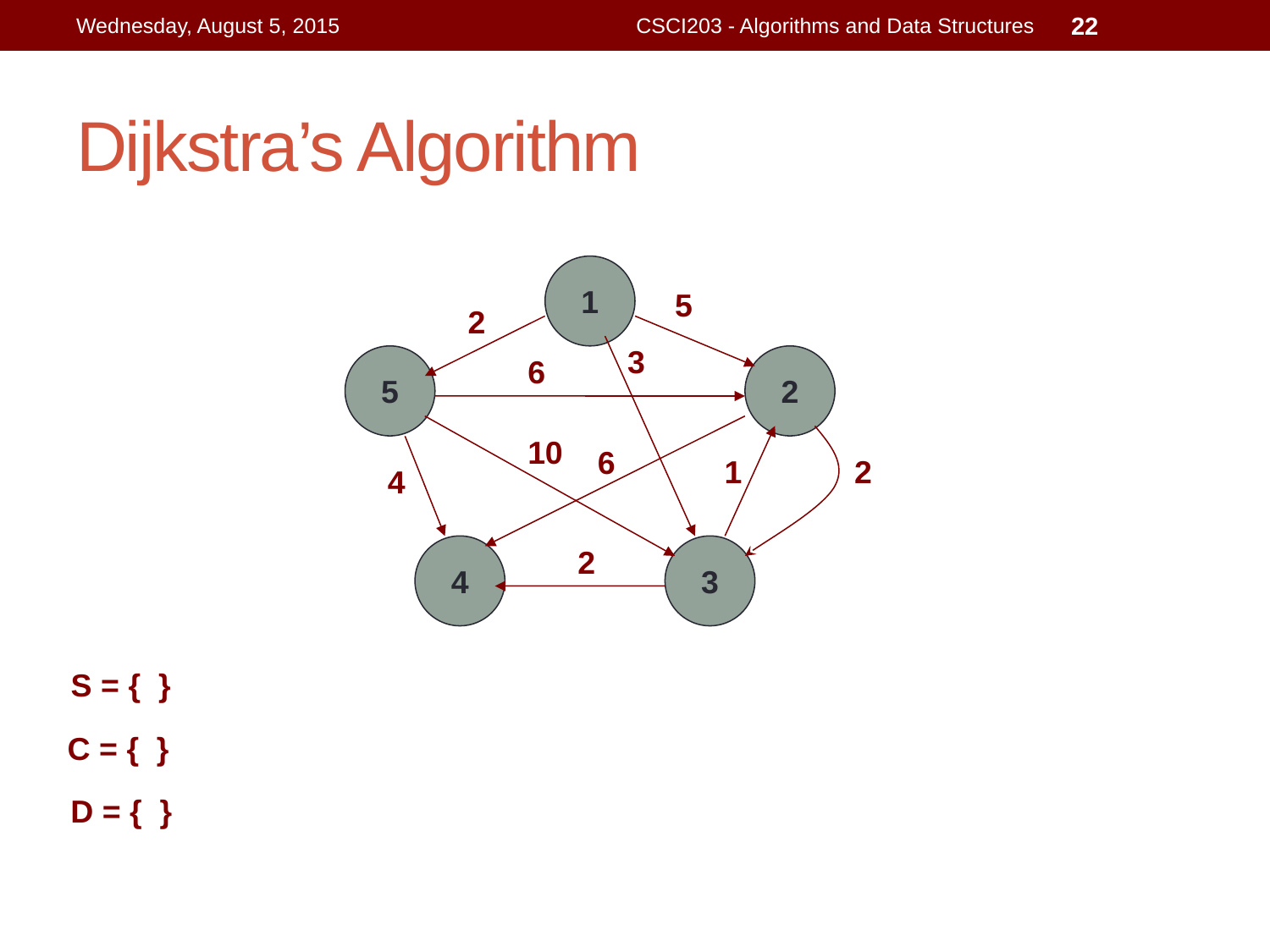

Wednesday, August 5, 2015
CSCI203 - Algorithms and Data Structures
22
# Dijkstra’s Algorithm
1
5
2

3
5
6
2

10

6
1
2
4
4
2
3

S = {  }
C = {  }
D = {  }